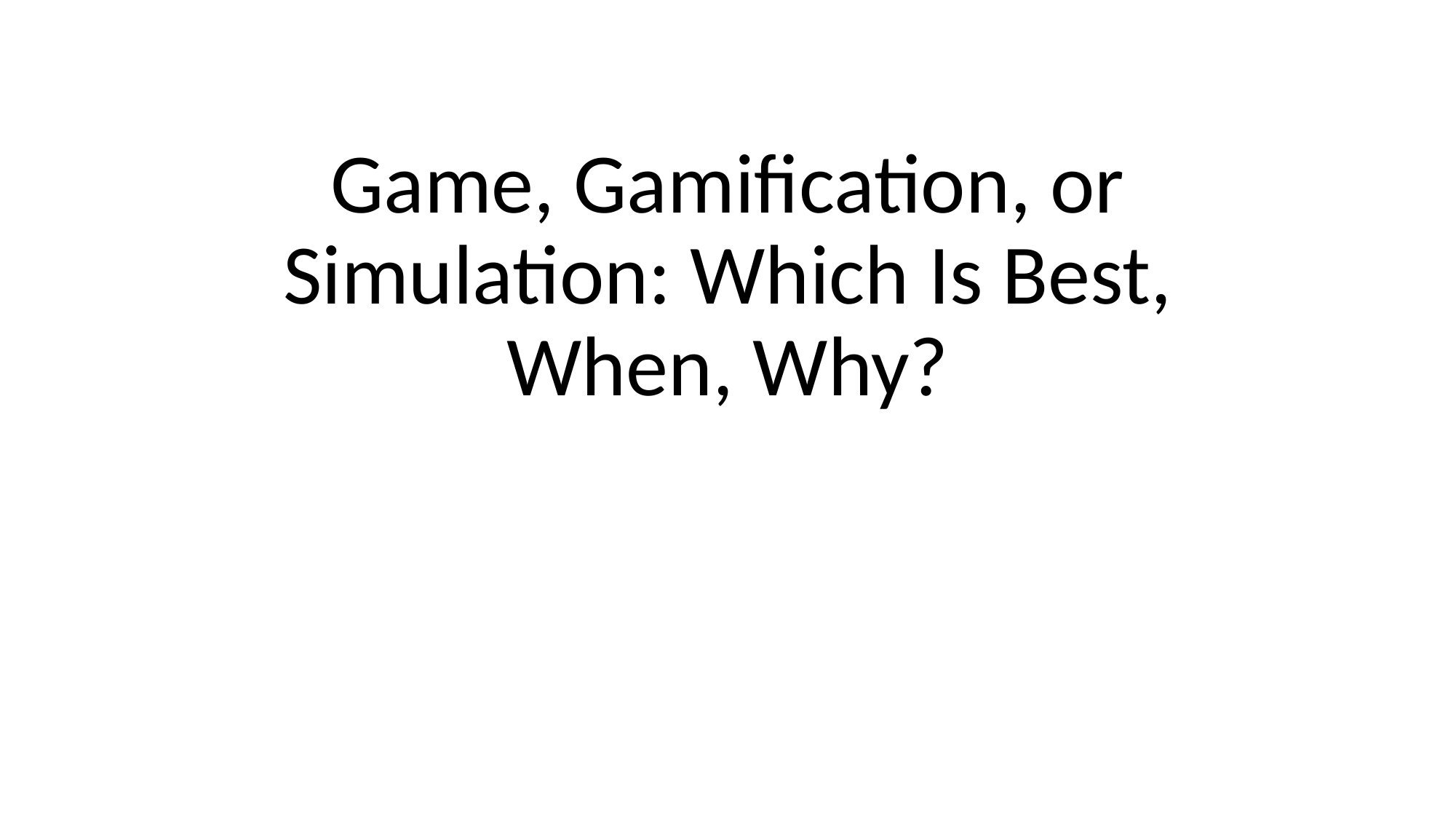

# Game, Gamification, or Simulation: Which Is Best, When, Why?